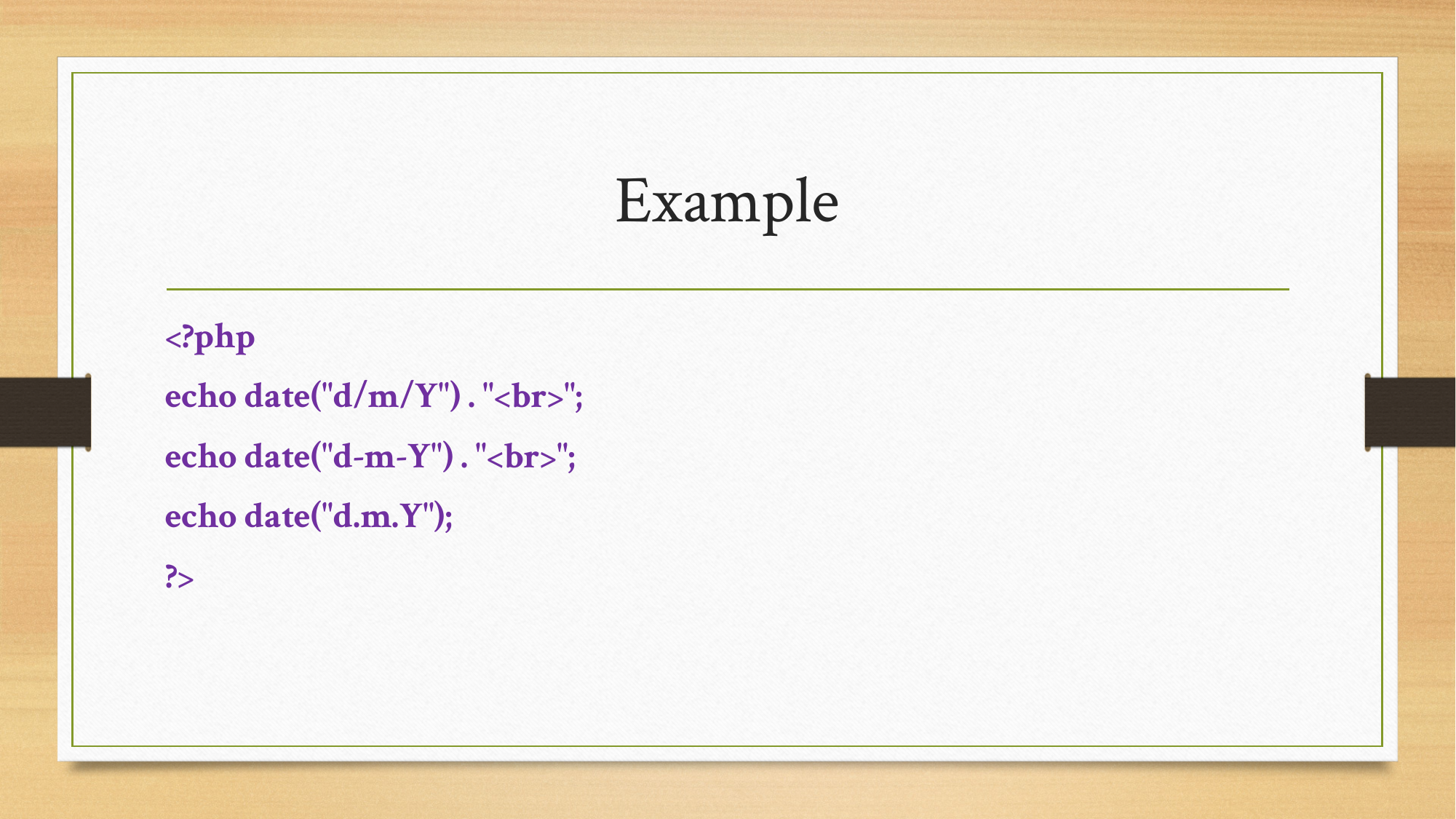

# Example
<?php
echo date("d/m/Y") . "<br>";
echo date("d-m-Y") . "<br>";
echo date("d.m.Y");
?>